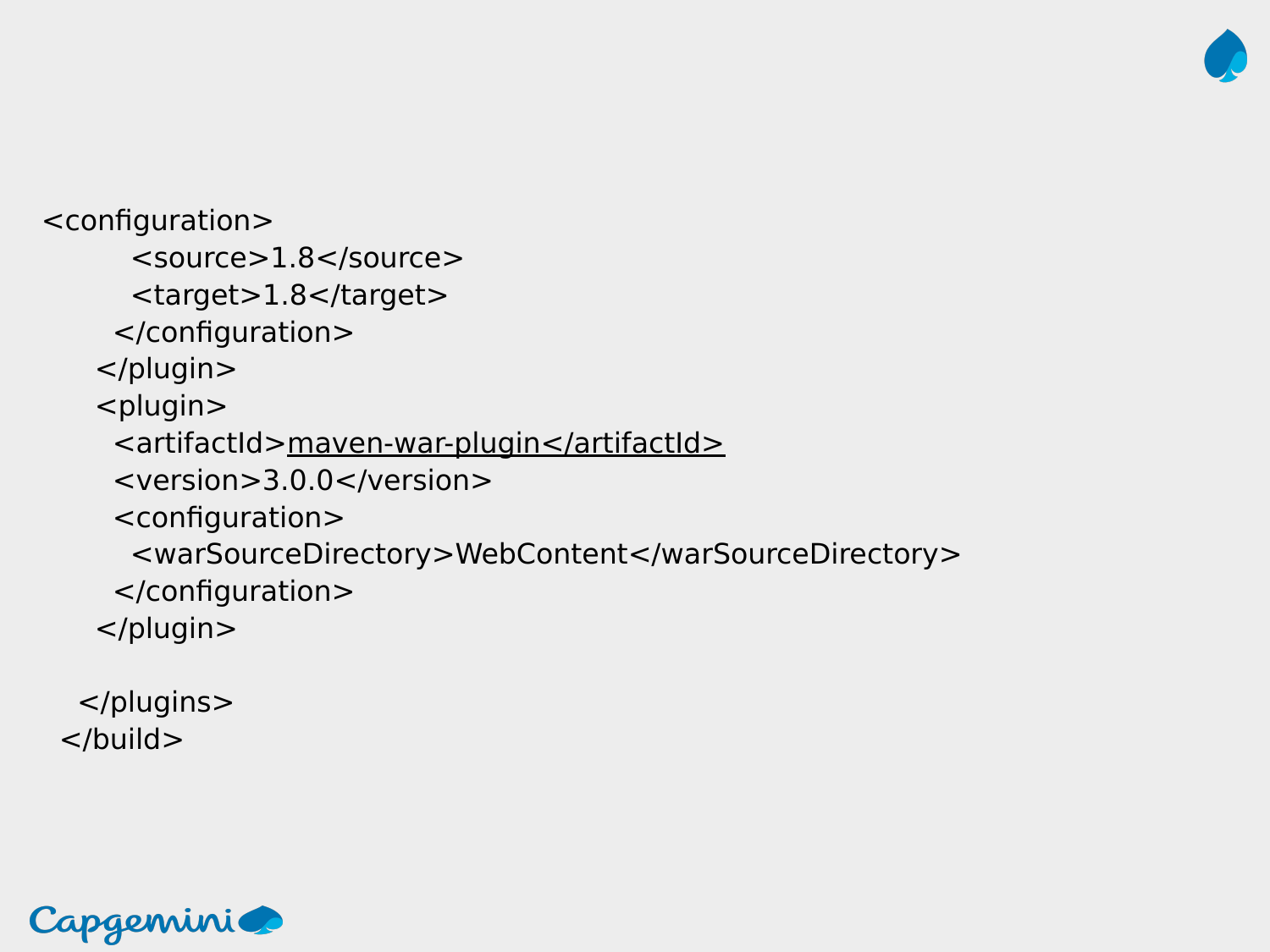

#
<configuration>
          <source>1.8</source>
          <target>1.8</target>
        </configuration>
      </plugin>
      <plugin>
        <artifactId>maven-war-plugin</artifactId>
        <version>3.0.0</version>
        <configuration>
          <warSourceDirectory>WebContent</warSourceDirectory>
        </configuration>
      </plugin>

    </plugins>
  </build>